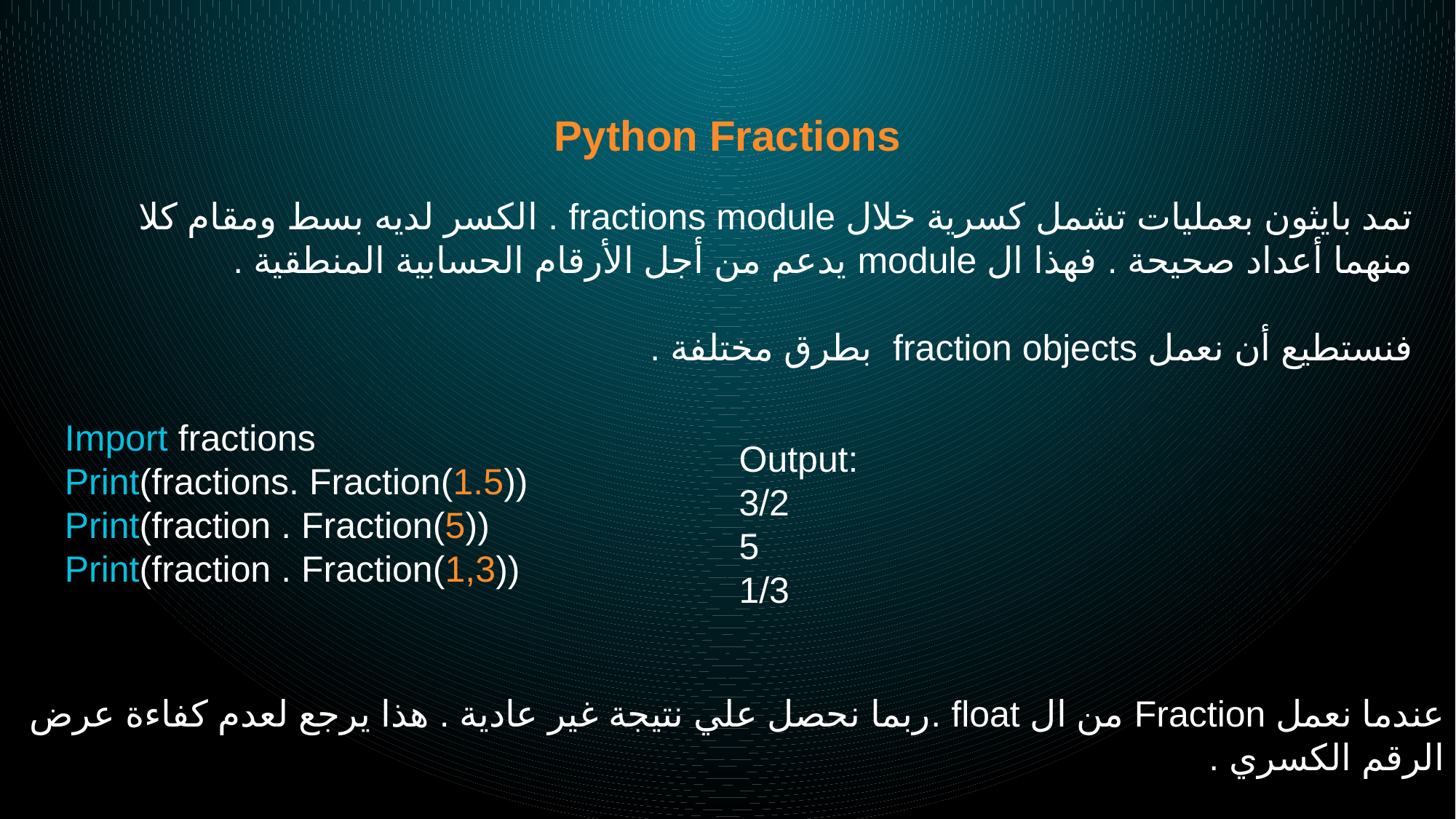

Python Fractions
تمد بايثون بعمليات تشمل كسرية خلال fractions module . الكسر لديه بسط ومقام كلا منهما أعداد صحيحة . فهذا ال module يدعم من أجل الأرقام الحسابية المنطقية .

فنستطيع أن نعمل fraction objects  بطرق مختلفة .
Import fractions
Print(fractions. Fraction(1.5))
Print(fraction . Fraction(5))
Print(fraction . Fraction(1,3))
Output:
3/2
5
1/3
عندما نعمل Fraction من ال float .ربما نحصل علي نتيجة غير عادية . هذا يرجع لعدم كفاءة عرض الرقم الكسري .